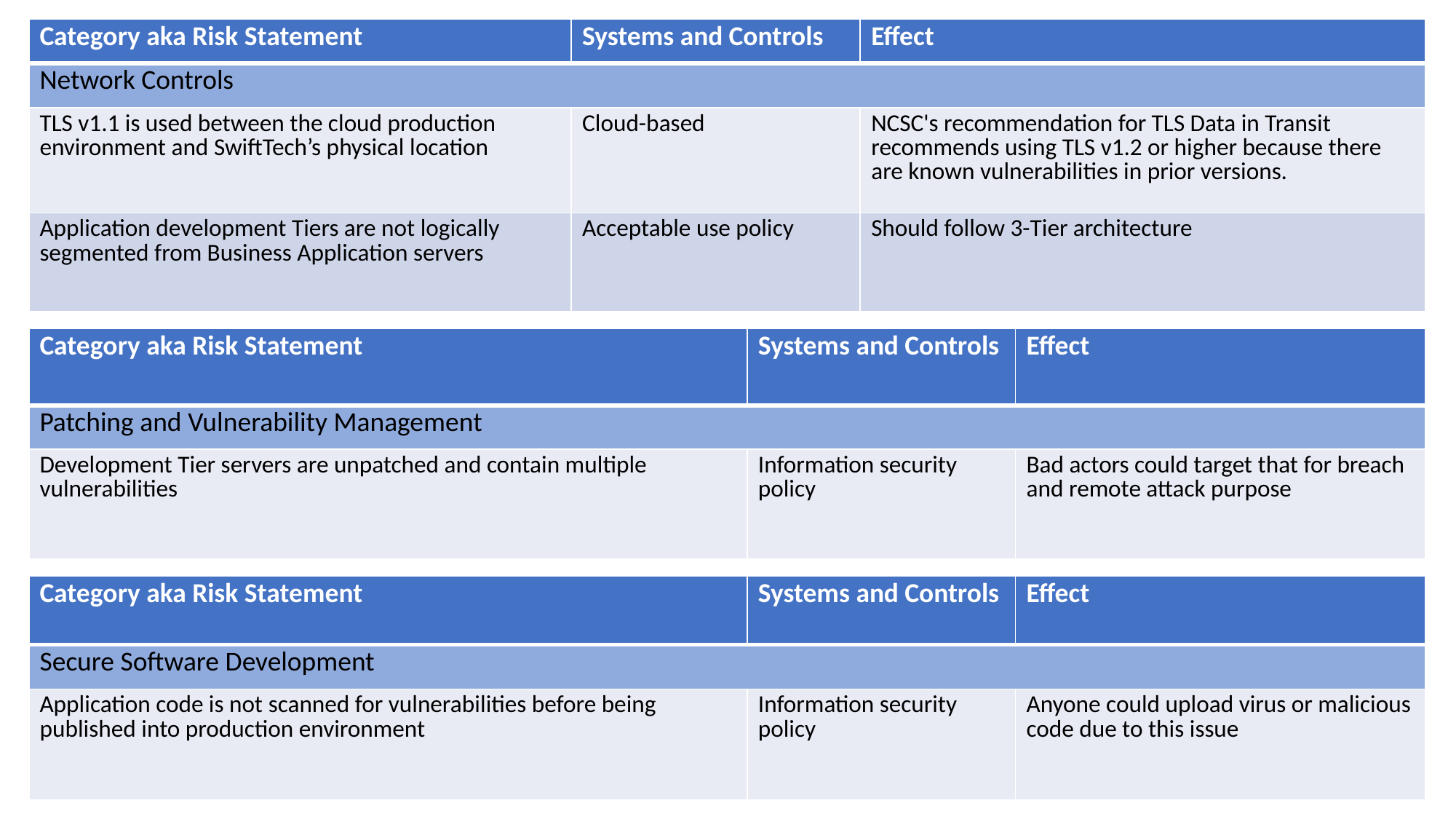

| Category aka Risk Statement | Systems and Controls | Effect |
| --- | --- | --- |
| Network Controls |  |  |
| TLS v1.1 is used between the cloud production environment and SwiftTech’s physical location | Cloud-based | NCSC's recommendation for TLS Data in Transit recommends using TLS v1.2 or higher because there are known vulnerabilities in prior versions. |
| Application development Tiers are not logically segmented from Business Application servers | Acceptable use policy | Should follow 3-Tier architecture |
| Category aka Risk Statement | Systems and Controls | Effect |
| --- | --- | --- |
| Patching and Vulnerability Management |  |  |
| Development Tier servers are unpatched and contain multiple vulnerabilities | Information security policy | Bad actors could target that for breach and remote attack purpose |
| Category aka Risk Statement | Systems and Controls | Effect |
| --- | --- | --- |
| Secure Software Development |  |  |
| Application code is not scanned for vulnerabilities before being published into production environment | Information security policy | Anyone could upload virus or malicious code due to this issue |